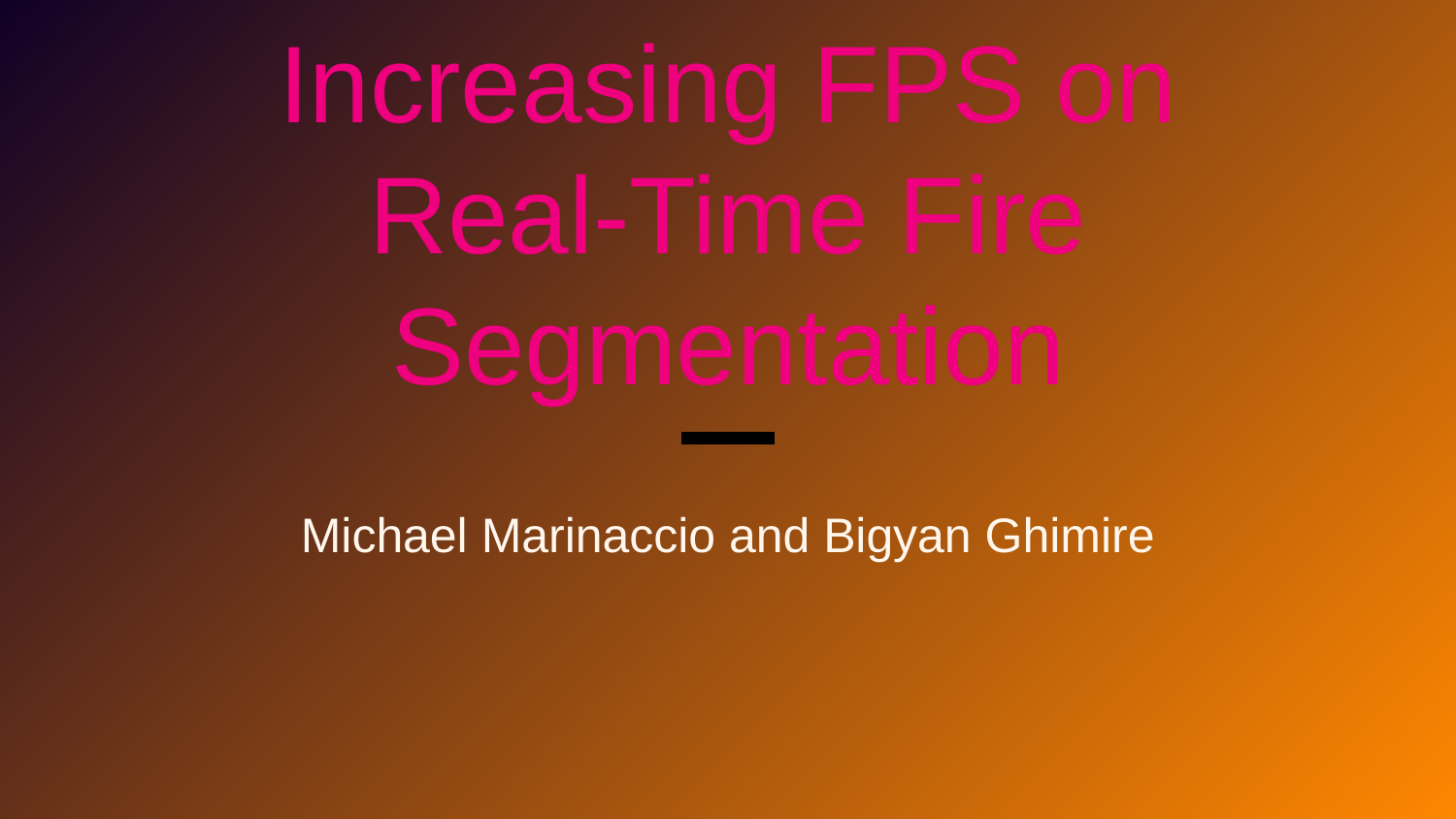

# Increasing FPS on Real-Time Fire Segmentation
Michael Marinaccio and Bigyan Ghimire